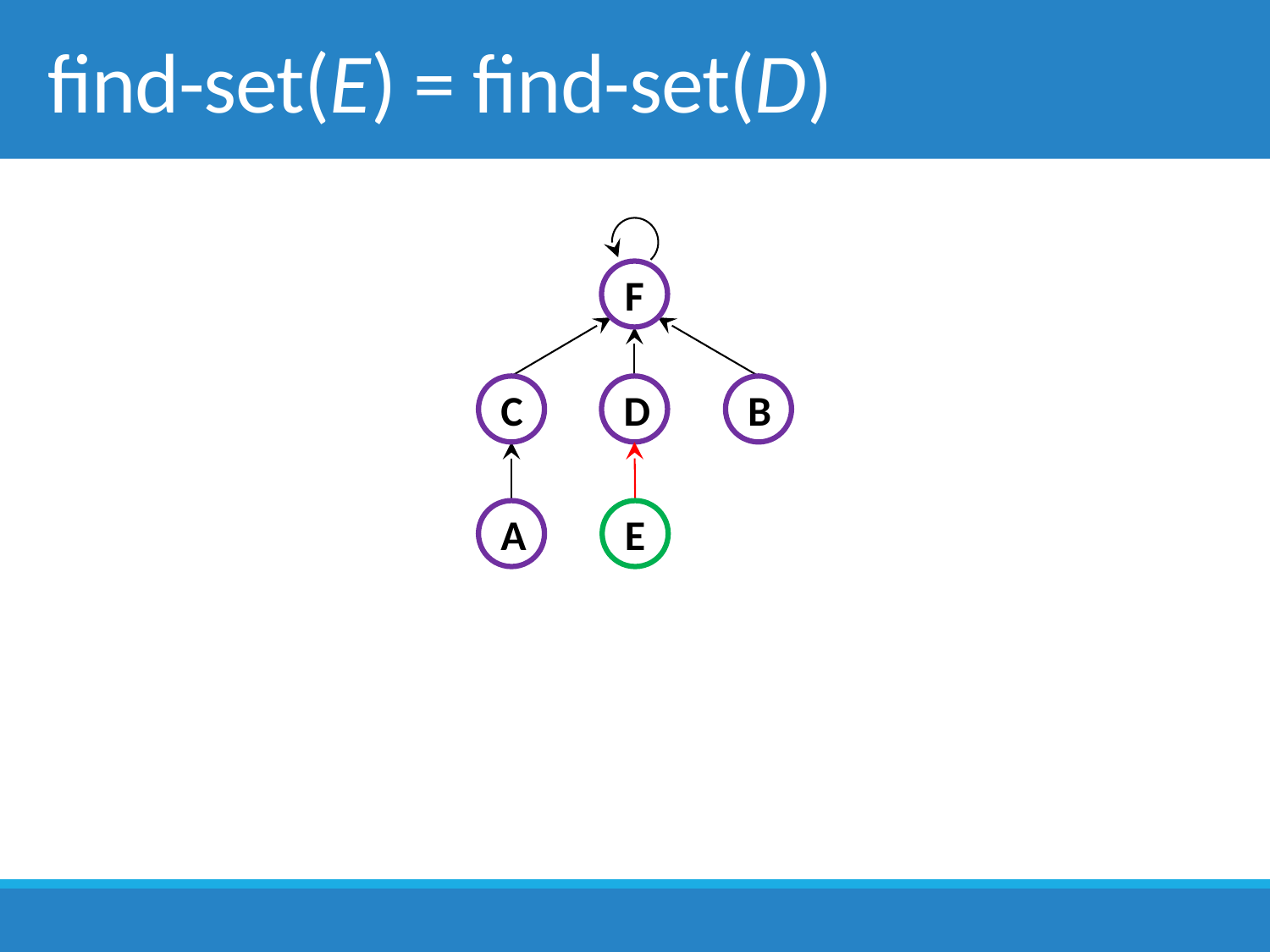

# find-set(E) = find-set(D)

F
C
D
B
A
E